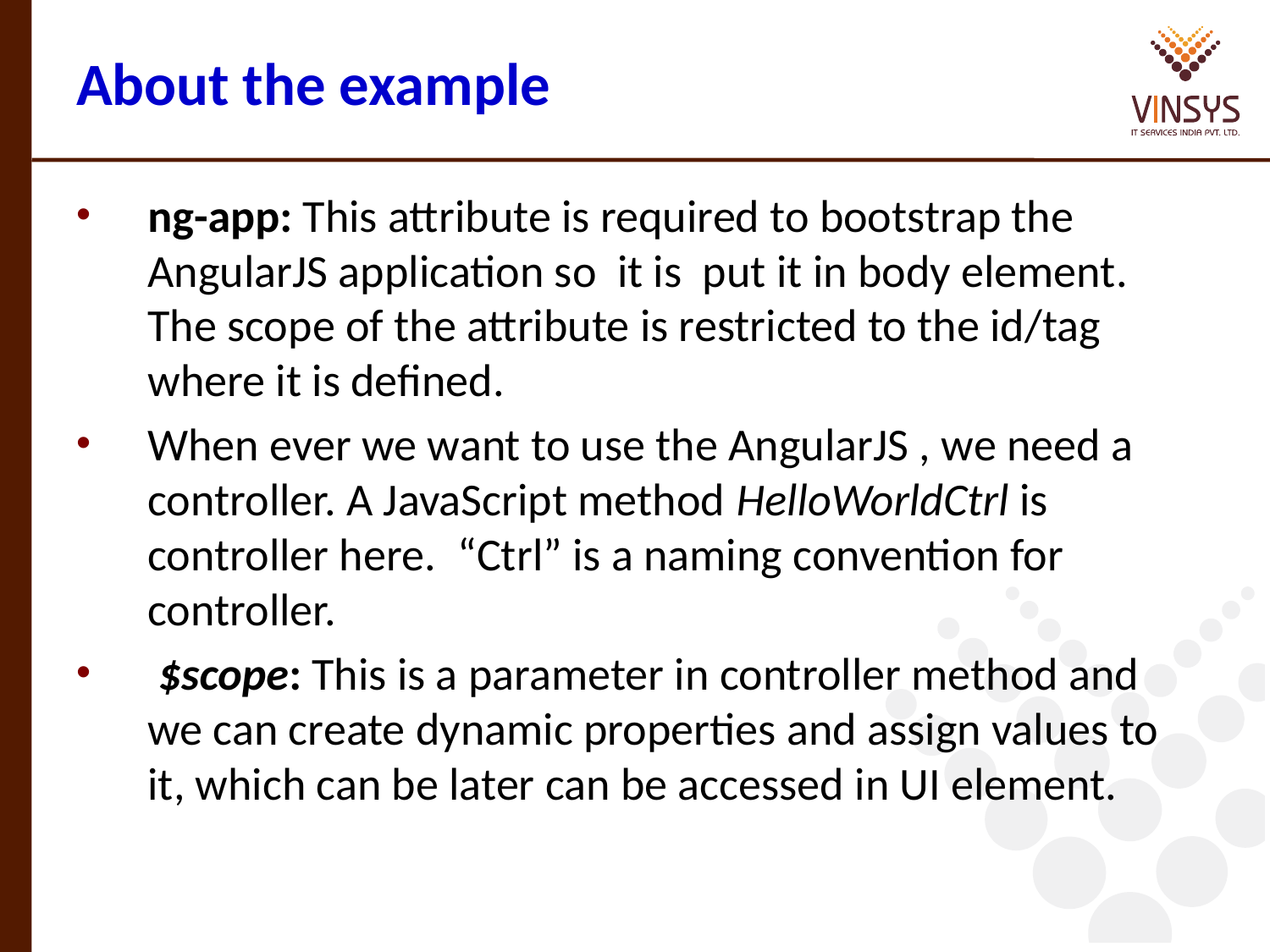

# About the example
ng-app: This attribute is required to bootstrap the AngularJS application so  it is  put it in body element. The scope of the attribute is restricted to the id/tag  where it is defined.
When ever we want to use the AngularJS , we need a controller. A JavaScript method HelloWorldCtrl is controller here.  “Ctrl” is a naming convention for controller.
 $scope: This is a parameter in controller method and we can create dynamic properties and assign values to it, which can be later can be accessed in UI element.